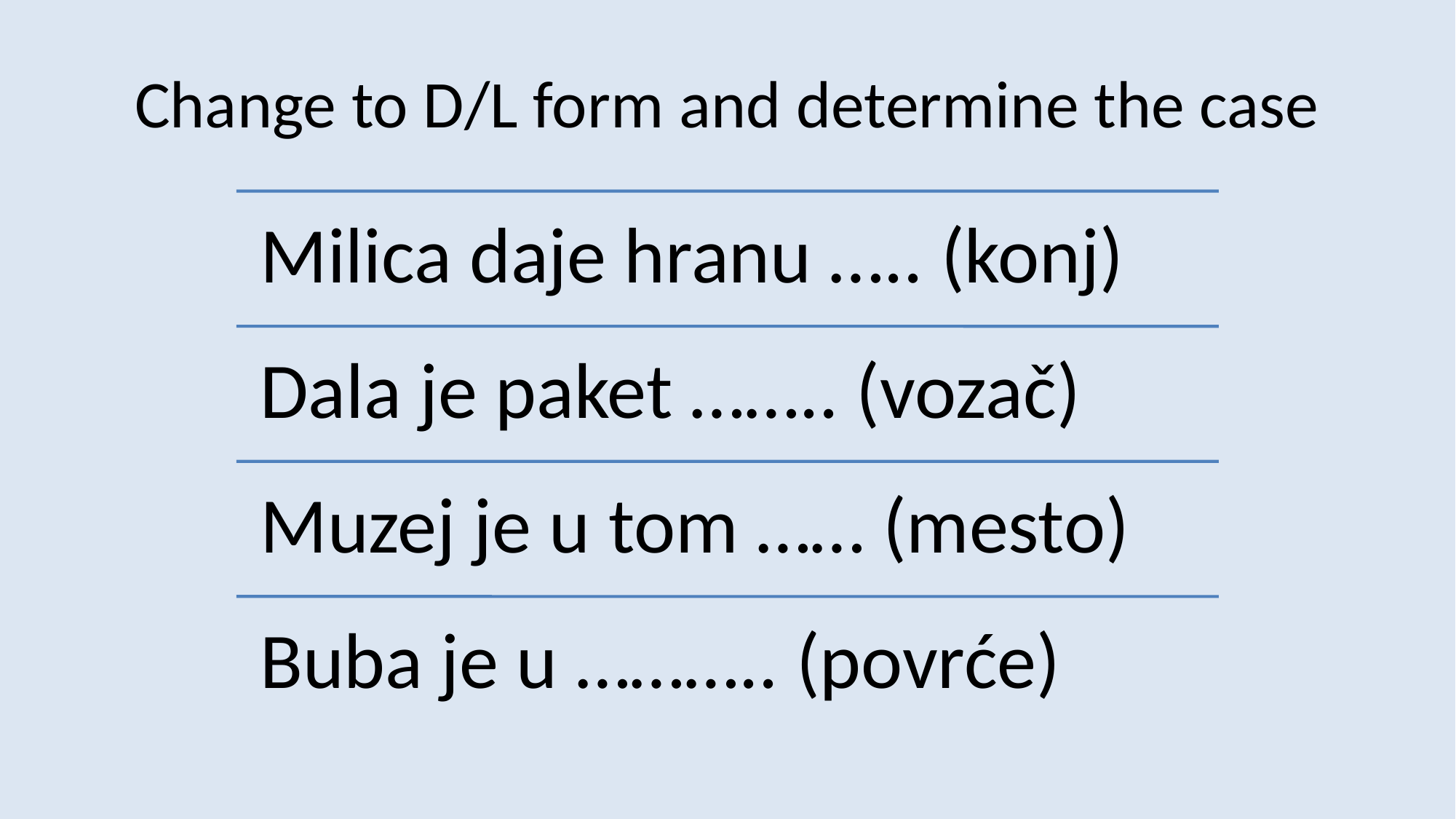

# Change to D/L form and determine the case
Milica daje hranu ….. (konj)
Dala je paket …….. (vozač)
Muzej je u tom …… (mesto)
Buba je u ……….. (povrće)